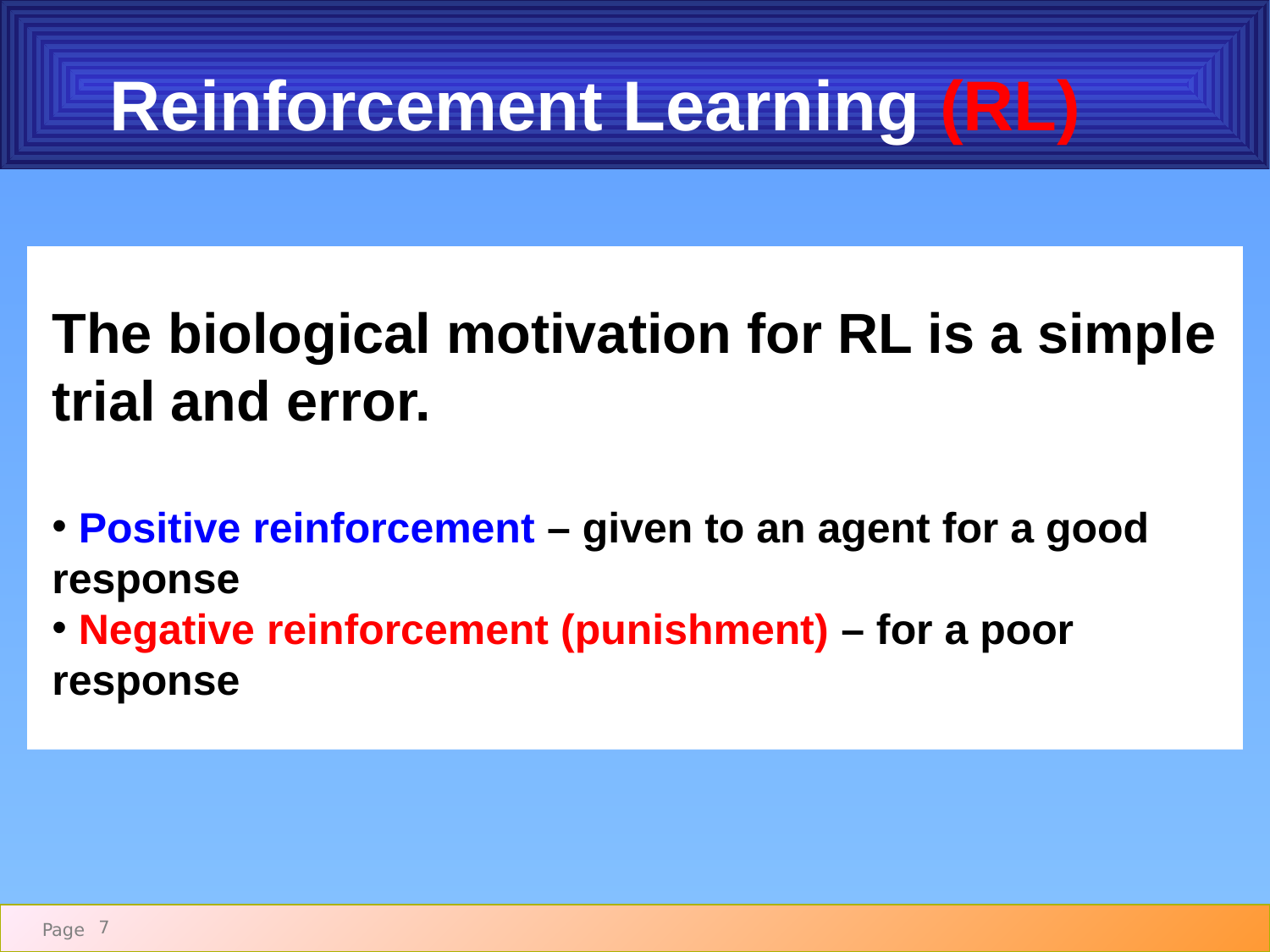

# Reinforcement Learning (RL)

The biological motivation for RL is a simple trial and error.

 Positive reinforcement – given to an agent for a good response
 Negative reinforcement (punishment) – for a poor response

7